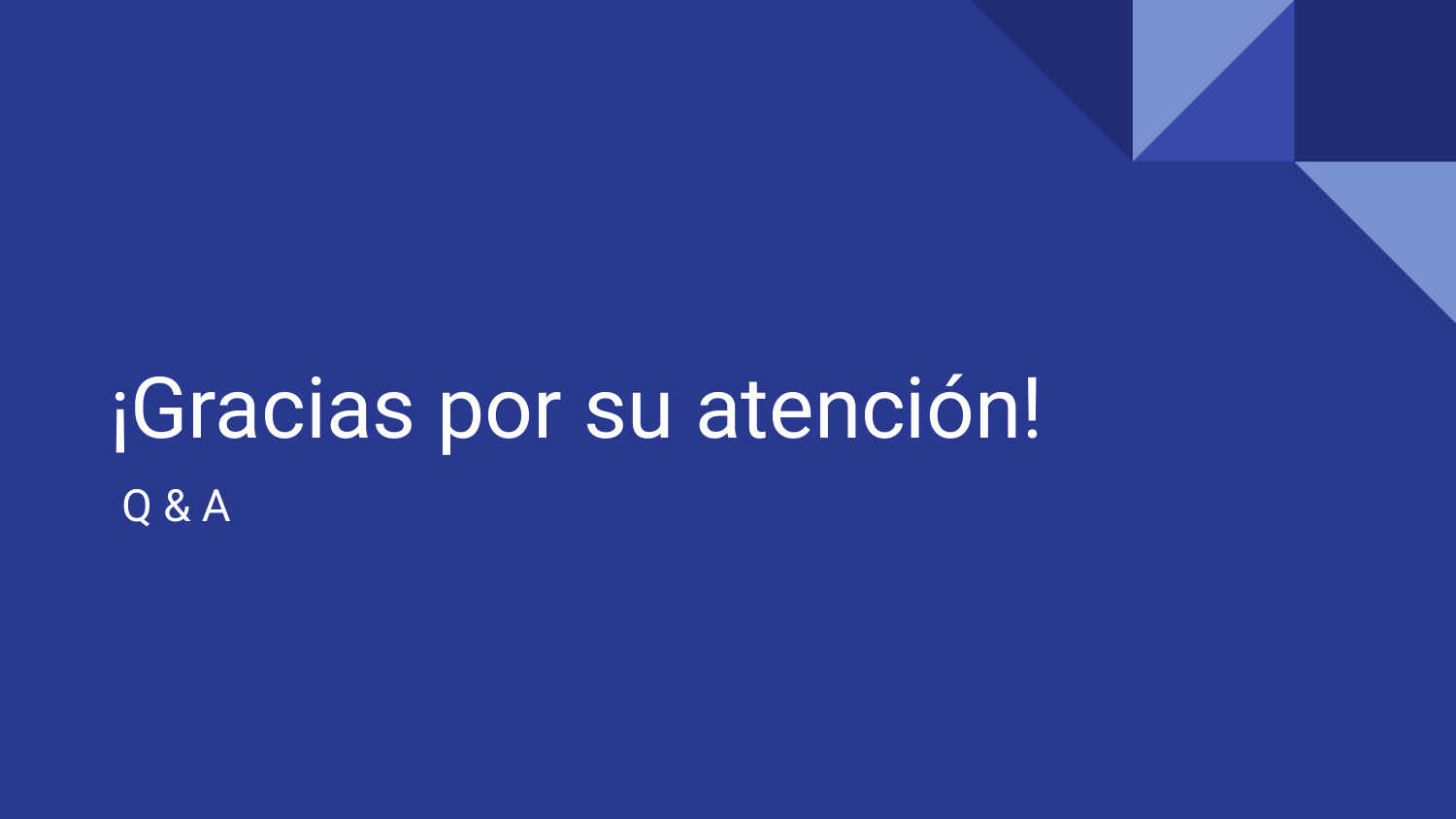

# ¡Gracias por su atención!
Q & A